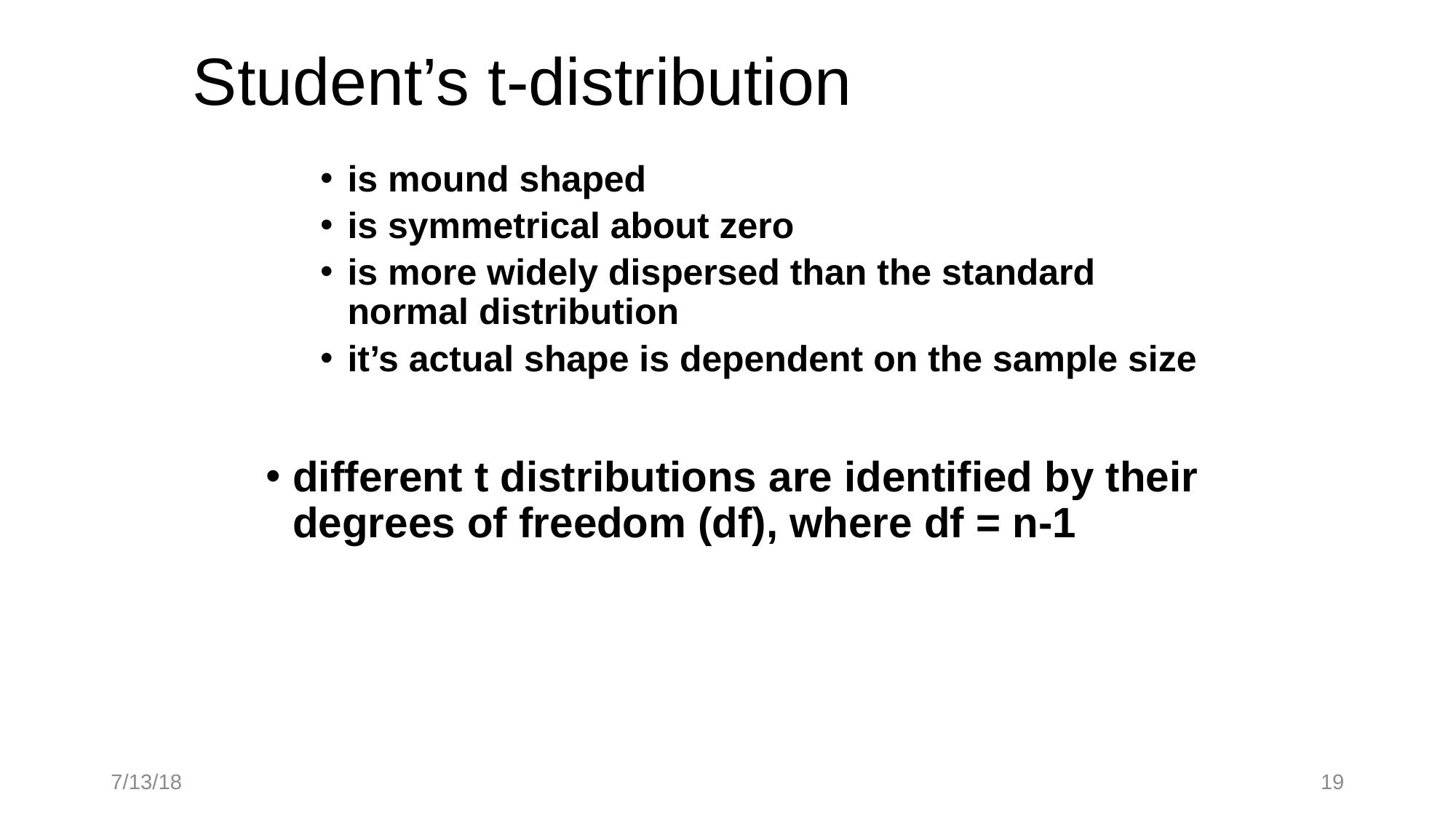

# Student’s t-distribution
is mound shaped
is symmetrical about zero
is more widely dispersed than the standard normal distribution
it’s actual shape is dependent on the sample size

different t distributions are identified by their degrees of freedom (df), where df = n-1
7/13/18
19